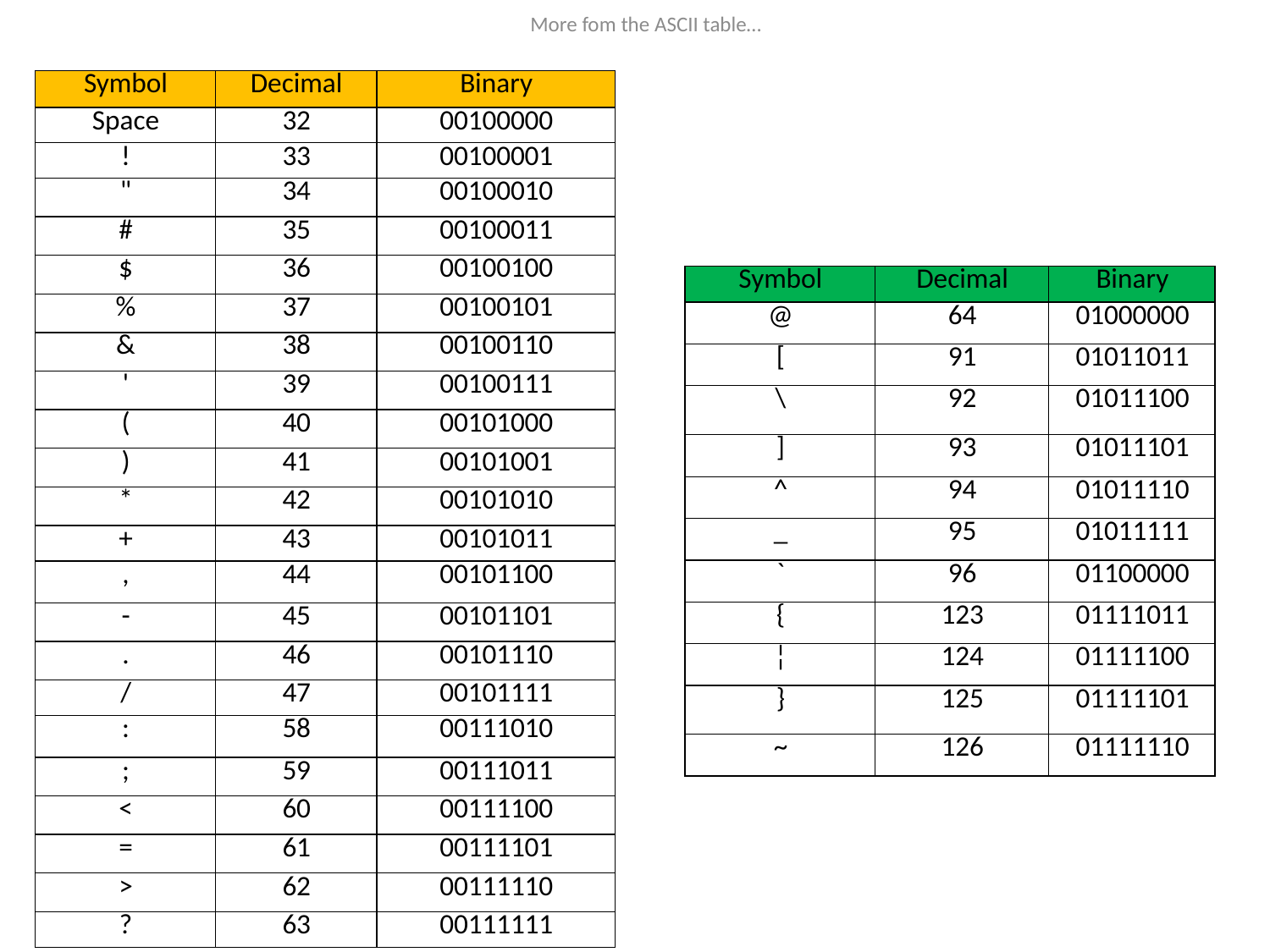

More fom the ASCII table…

| Symbol | Decimal | Binary |
| --- | --- | --- |
| Space | 32 | 00100000 |
| ! | 33 | 00100001 |
| " | 34 | 00100010 |
| # | 35 | 00100011 |
| $ | 36 | 00100100 |
| % | 37 | 00100101 |
| & | 38 | 00100110 |
| ' | 39 | 00100111 |
| ( | 40 | 00101000 |
| ) | 41 | 00101001 |
| \* | 42 | 00101010 |
| + | 43 | 00101011 |
| , | 44 | 00101100 |
| - | 45 | 00101101 |
| . | 46 | 00101110 |
| / | 47 | 00101111 |
| : | 58 | 00111010 |
| ; | 59 | 00111011 |
| < | 60 | 00111100 |
| = | 61 | 00111101 |
| > | 62 | 00111110 |
| ? | 63 | 00111111 |
| Symbol | Decimal | Binary |
| --- | --- | --- |
| @ | 64 | 01000000 |
| [ | 91 | 01011011 |
| \ | 92 | 01011100 |
| ] | 93 | 01011101 |
| ^ | 94 | 01011110 |
| \_ | 95 | 01011111 |
| ` | 96 | 01100000 |
| { | 123 | 01111011 |
| ¦ | 124 | 01111100 |
| } | 125 | 01111101 |
| ~ | 126 | 01111110 |